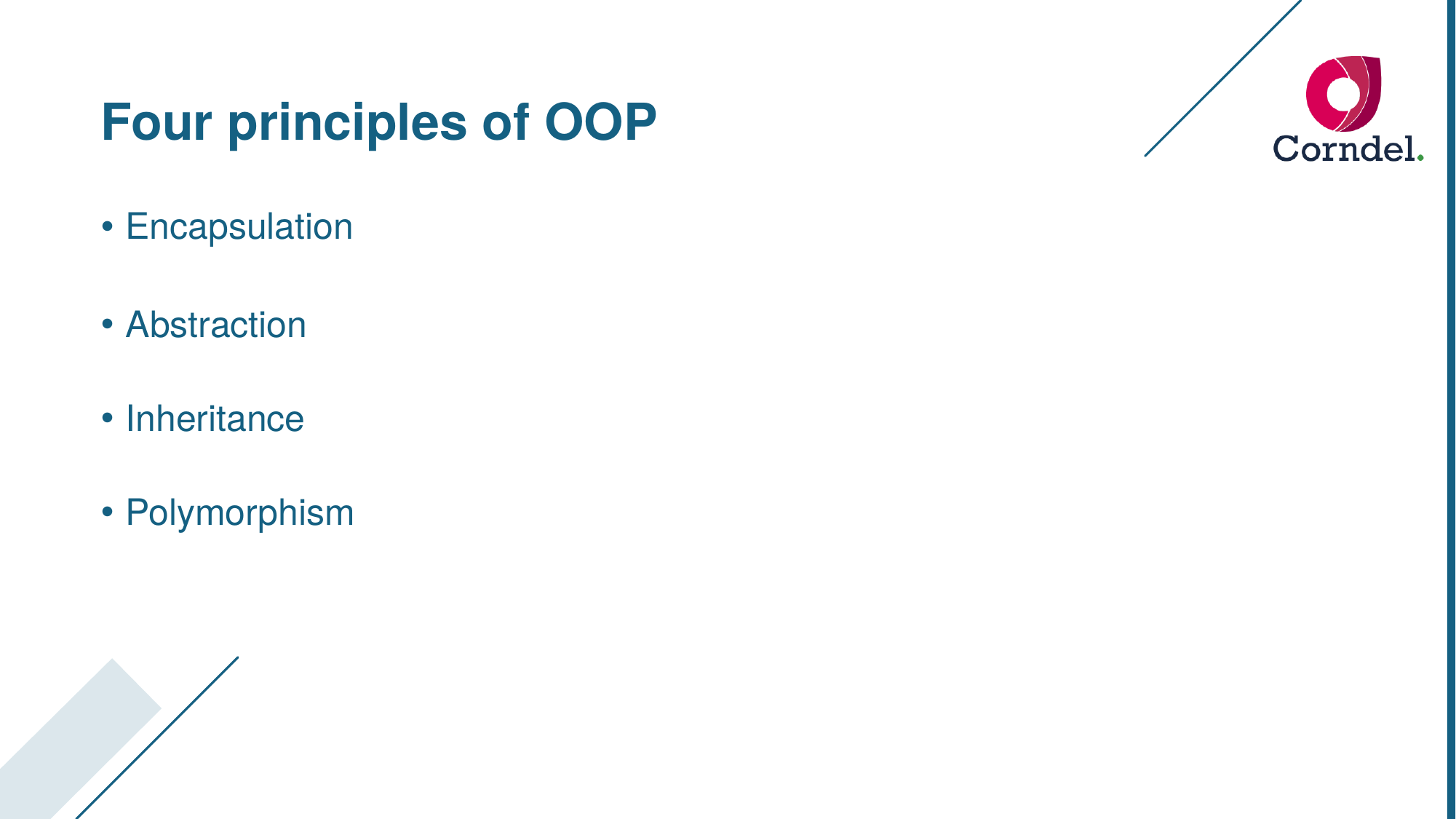

Four principles of OOP
Encapsulation
Abstraction
Inheritance
Polymorphism